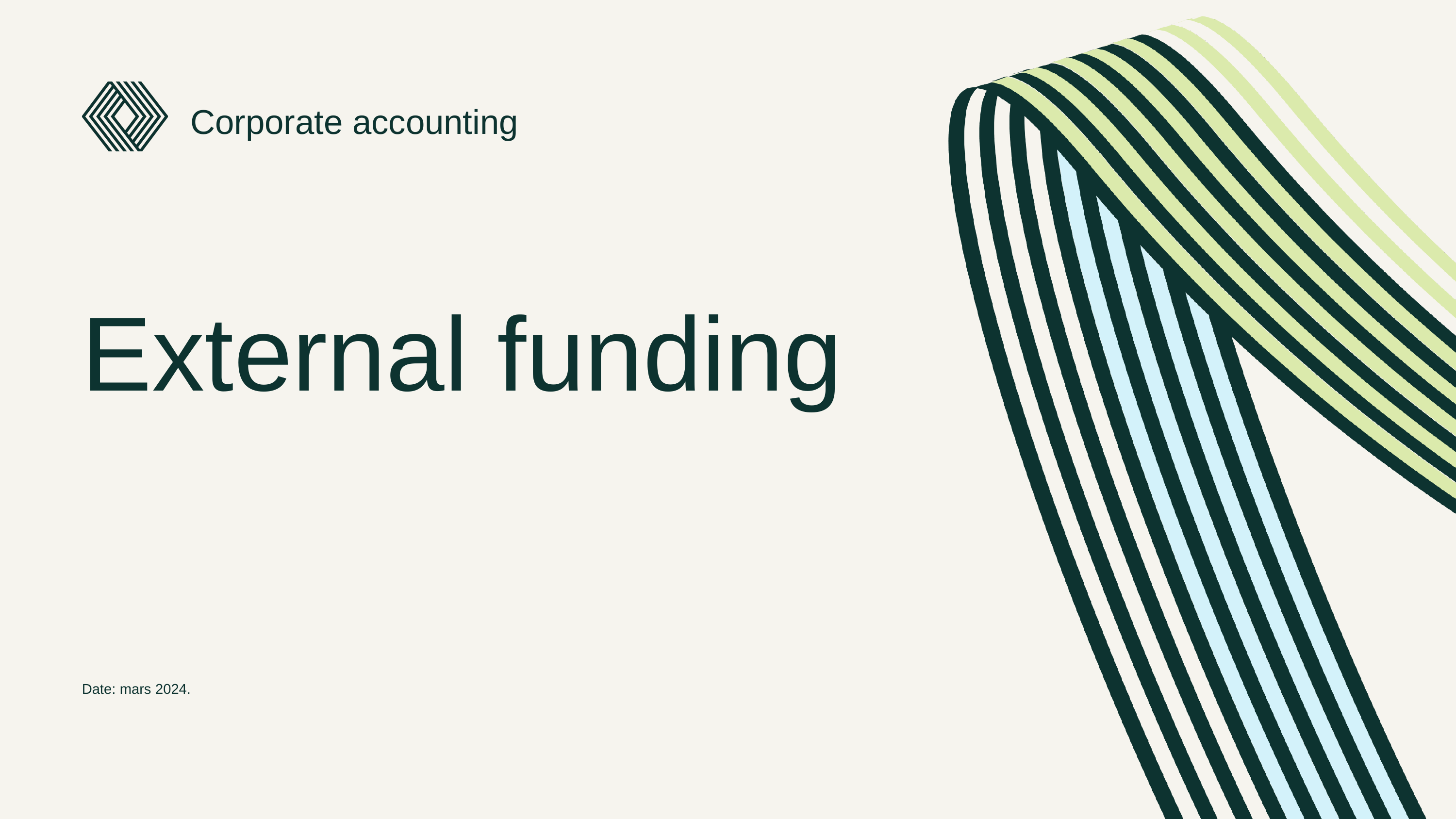

Corporate accounting
External funding
Date: mars 2024.